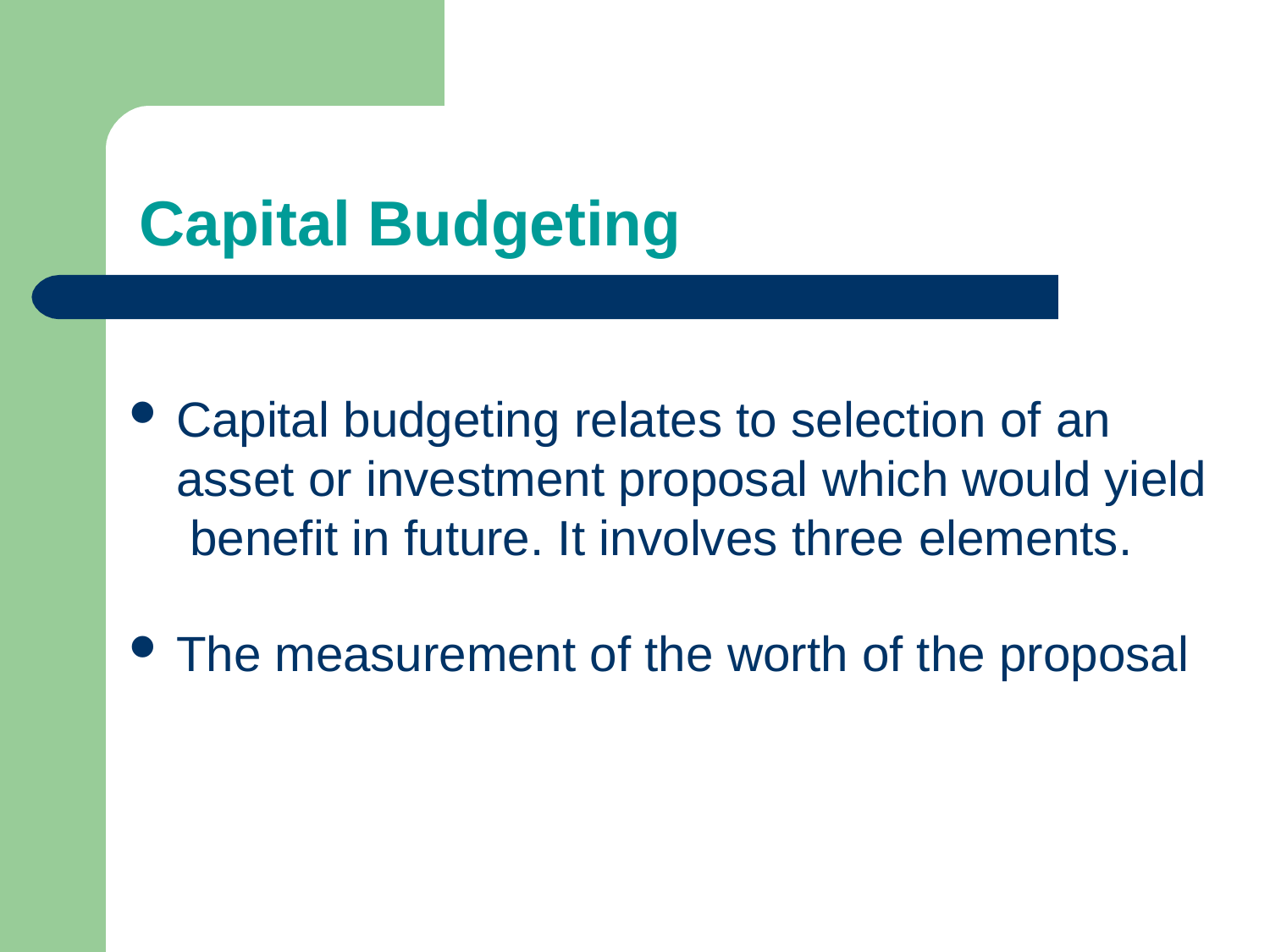

# Capital Budgeting
Capital budgeting relates to selection of an  asset or investment proposal which would yield  benefit in future. It involves three elements.

The measurement of the worth of the proposal